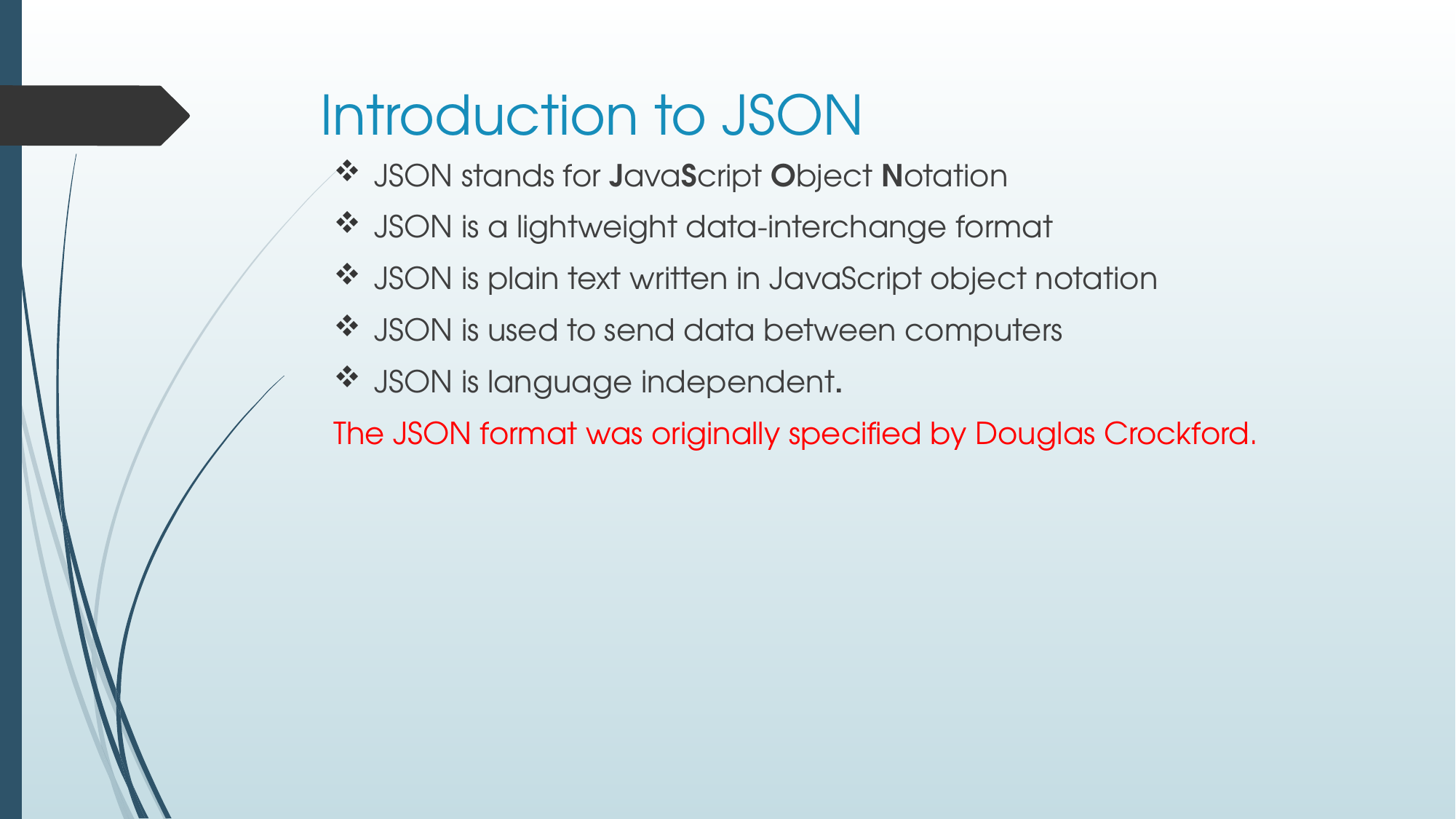

# Introduction to JSON
JSON stands for JavaScript Object Notation
JSON is a lightweight data-interchange format
JSON is plain text written in JavaScript object notation
JSON is used to send data between computers
JSON is language independent.
The JSON format was originally specified by Douglas Crockford.